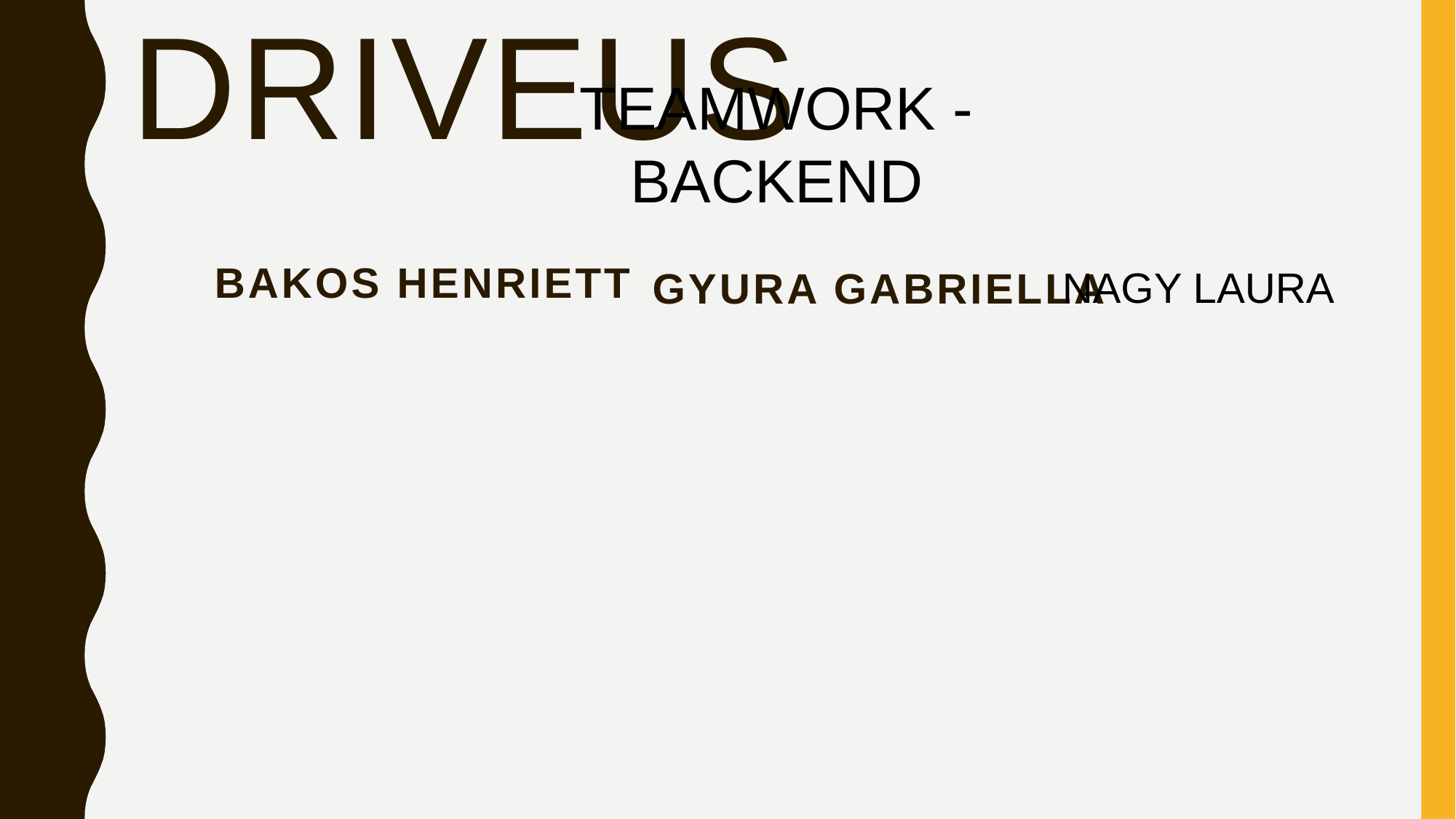

# DRIVEus
TEAMWORK - BACKEND
BAKOS HENRIETT
GYURA GABRIELLA
NAGY LAURA